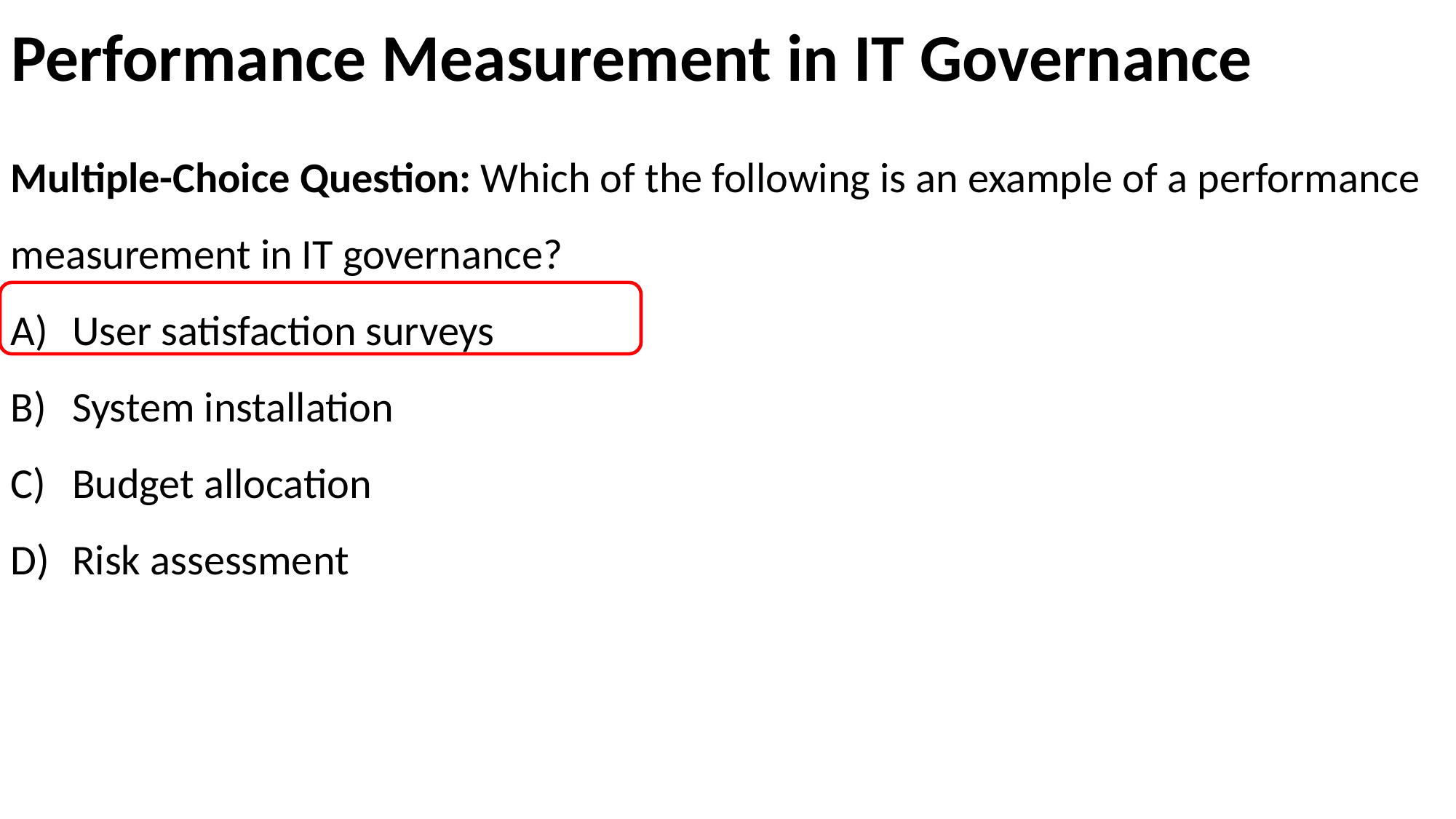

# Performance Measurement in IT Governance
Multiple-Choice Question: Which of the following is an example of a performance measurement in IT governance?
User satisfaction surveys
System installation
Budget allocation
Risk assessment